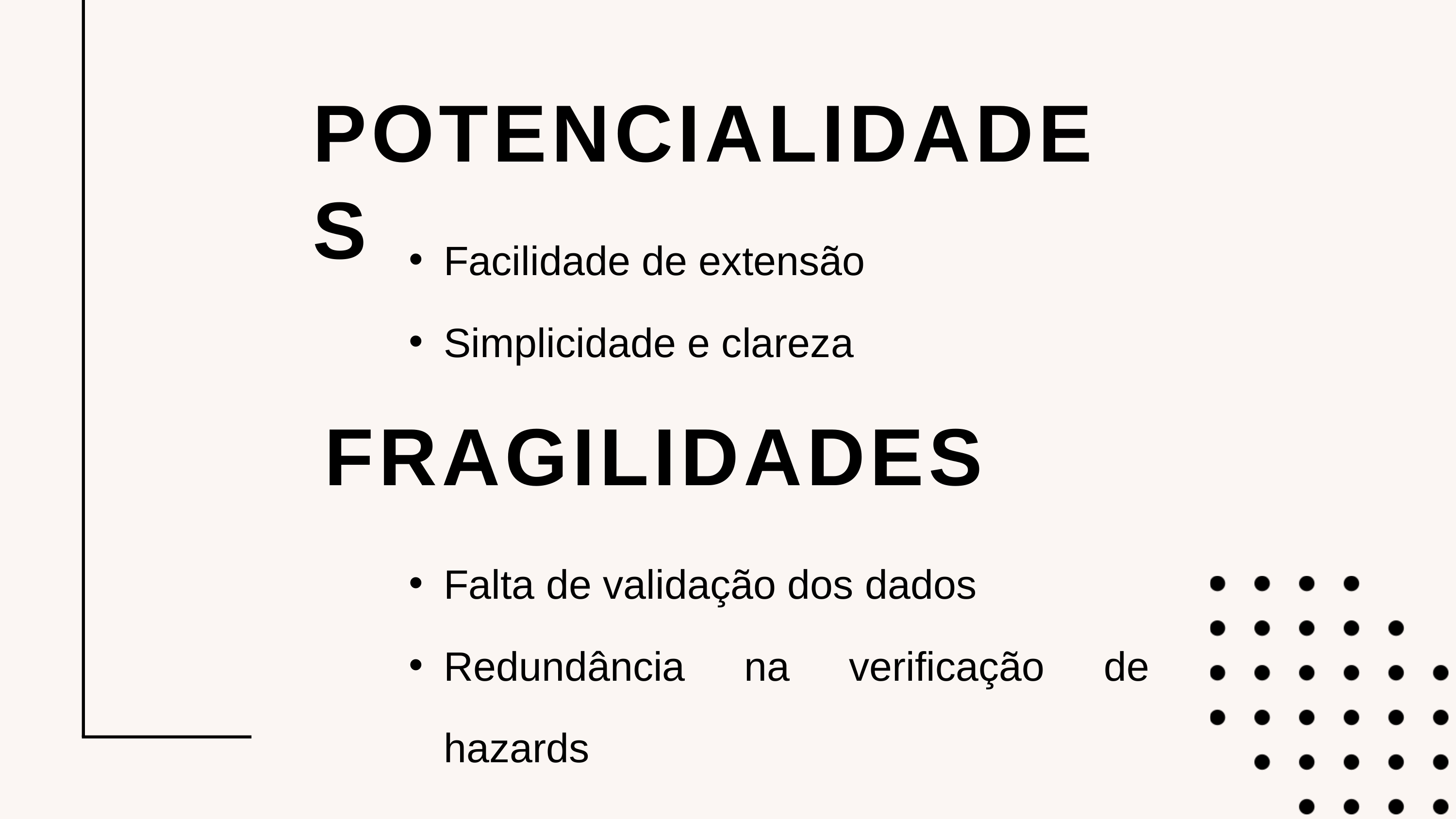

POTENCIALIDADES
Facilidade de extensão
Simplicidade e clareza

FRAGILIDADES
Falta de validação dos dados
Redundância na verificação de hazards